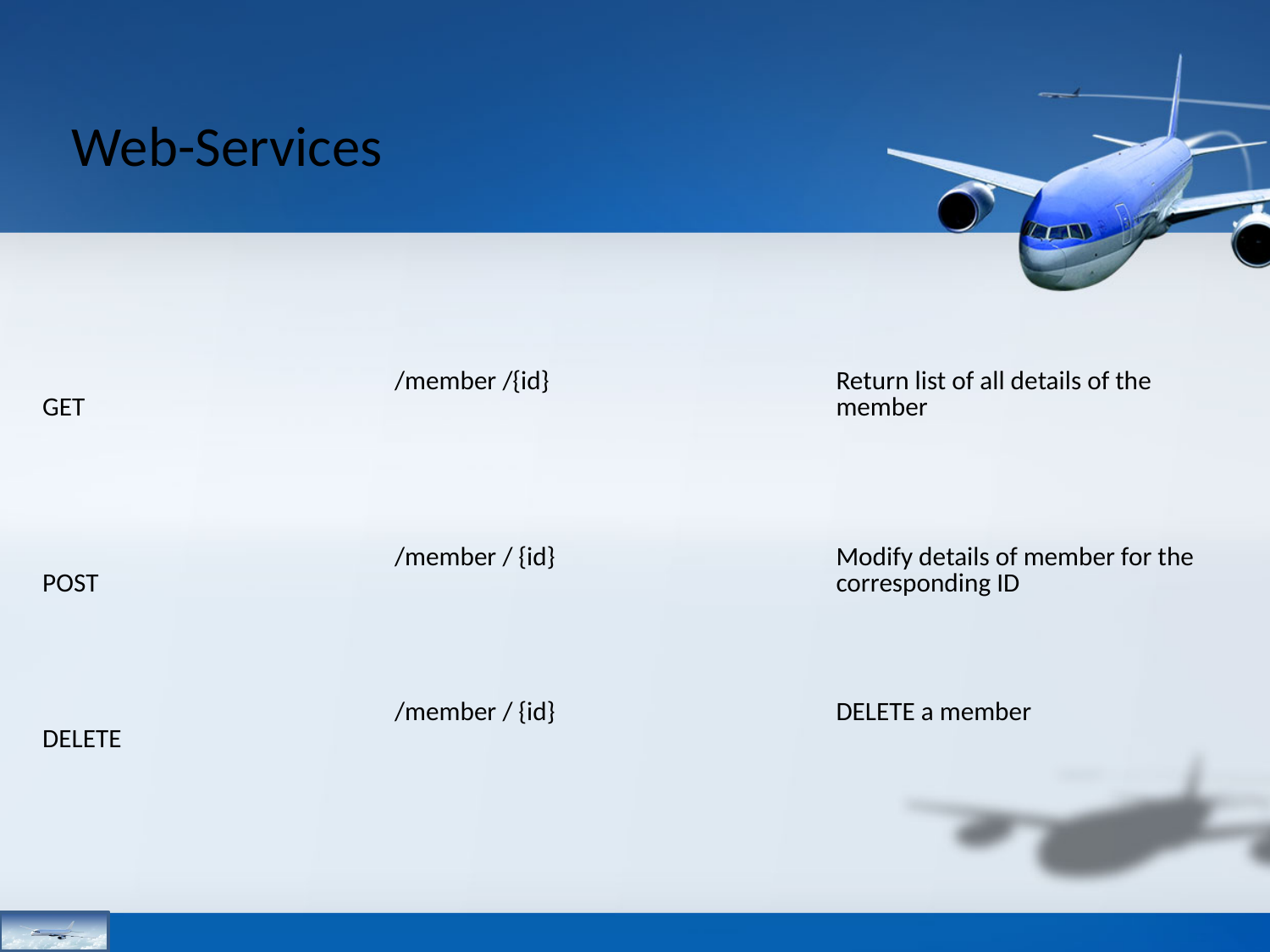

Web-Services
| GET | /member /{id} | Return list of all details of the member |
| --- | --- | --- |
| POST | /member / {id} | Modify details of member for the corresponding ID |
| DELETE | /member / {id} | DELETE a member |